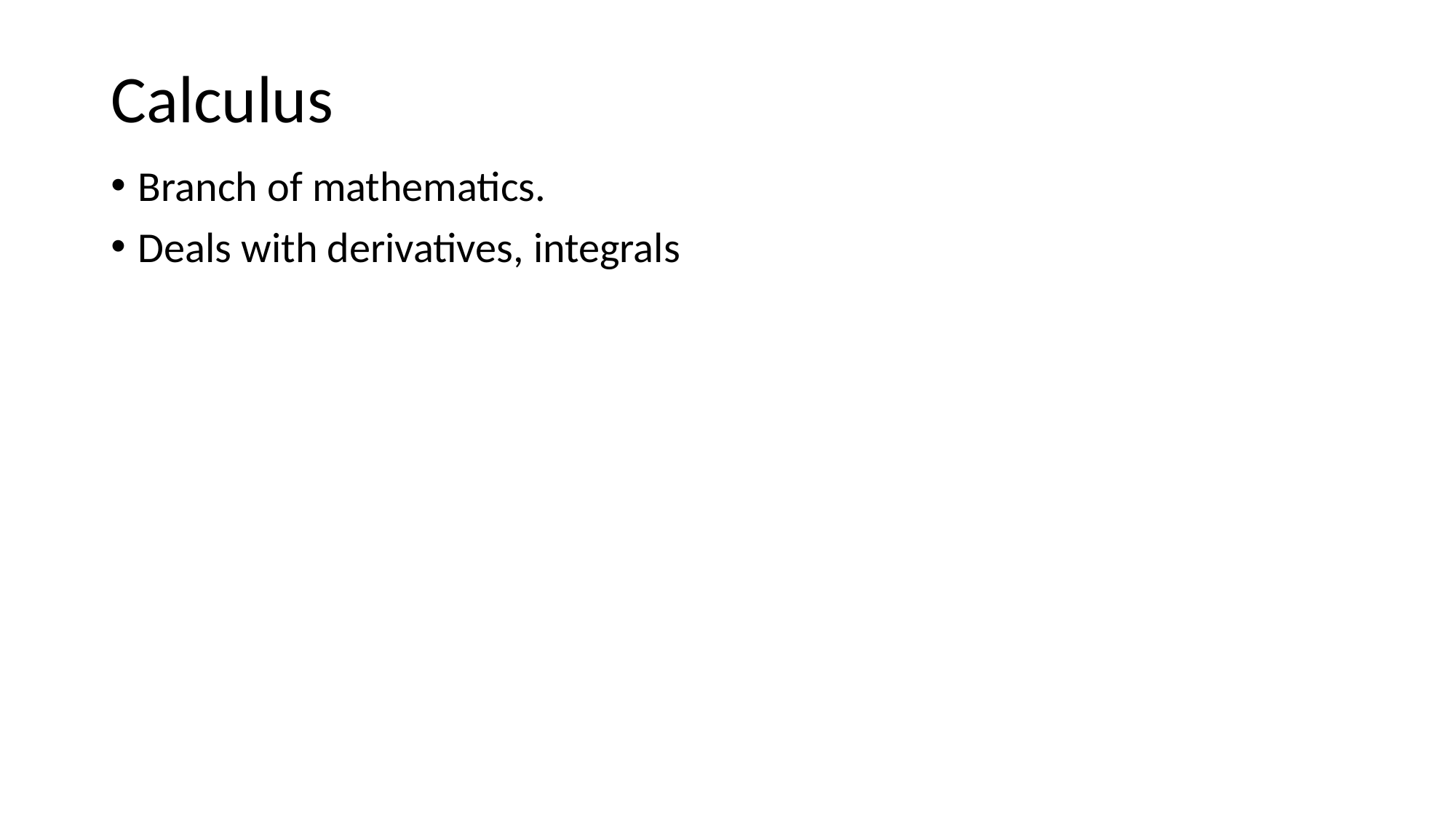

# Calculus
Branch of mathematics.
Deals with derivatives, integrals